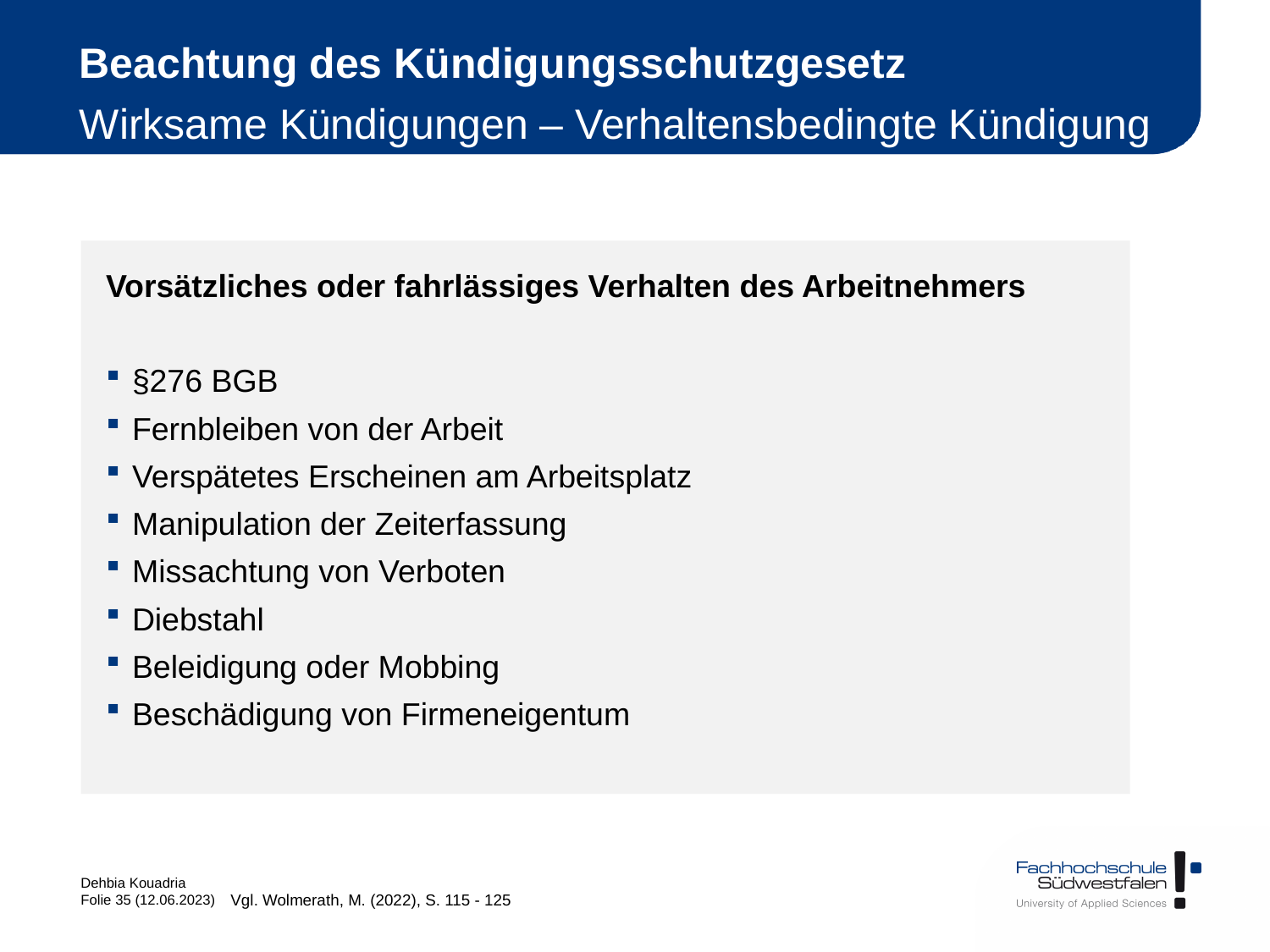

# Beachtung des Kündigungsschutzgesetz Wirksame Kündigungen – Verhaltensbedingte Kündigung
Vorsätzliches oder fahrlässiges Verhalten des Arbeitnehmers

§276 BGB
Fernbleiben von der Arbeit
Verspätetes Erscheinen am Arbeitsplatz
Manipulation der Zeiterfassung
Missachtung von Verboten
Diebstahl
Beleidigung oder Mobbing
Beschädigung von Firmeneigentum
Vgl. Wolmerath, M. (2022), S. 115 - 125